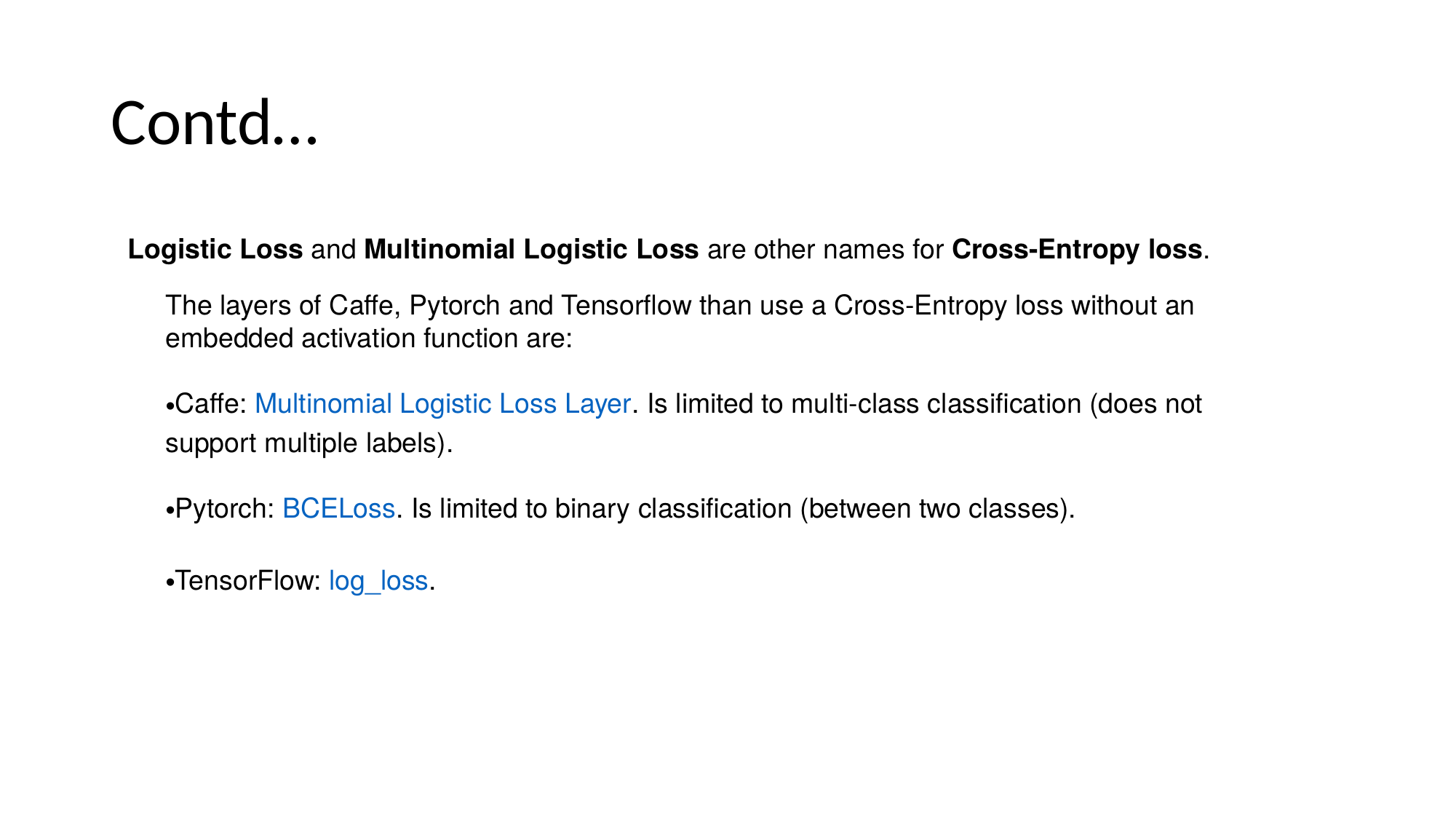

# Contd…
Logistic Loss and Multinomial Logistic Loss are other names for Cross-Entropy loss.
The layers of Caffe, Pytorch and Tensorflow than use a Cross-Entropy loss without an embedded activation function are:

Caffe: Multinomial Logistic Loss Layer. Is limited to multi-class classification (does not support multiple labels).

Pytorch: BCELoss. Is limited to binary classification (between two classes).

TensorFlow: log_loss.